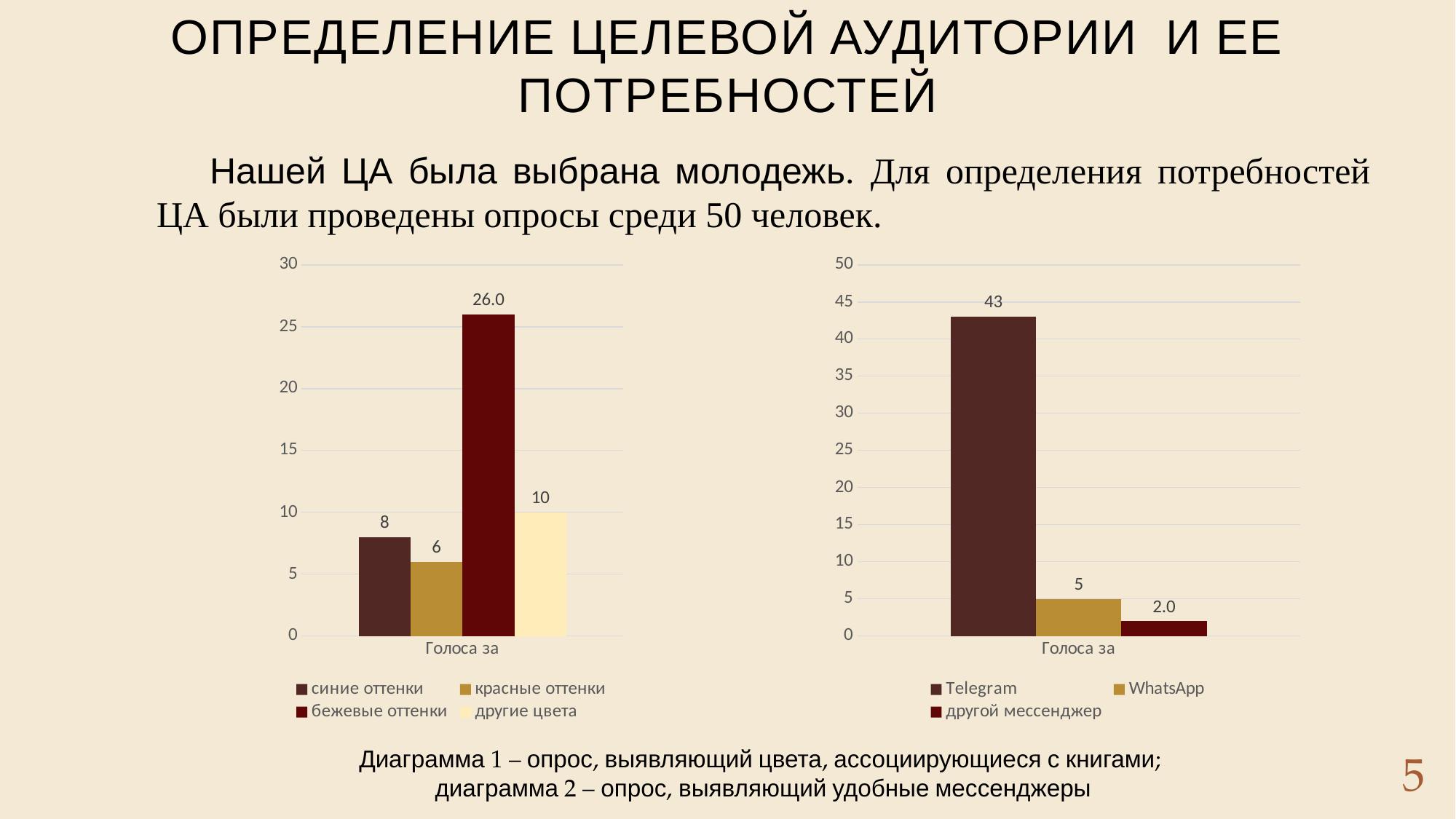

# Определение целевой аудитории  и ее потребностей
Нашей ЦА была выбрана молодежь. Для определения потребностей ЦА были проведены опросы среди 50 человек.

### Chart

| Category | синие оттенки | красные оттенки | бежевые оттенки | другие цвета |
|---|---|---|---|---|
| Голоса за | 8.0 | 6.0 | 26.0 | 10.0 |

### Chart

| Category | Telegram | WhatsApp | другой мессенджер |
|---|---|---|---|
| Голоса за | 43.0 | 5.0 | 2.0 |
Диаграмма 1 – опрос, выявляющий цвета, ассоциирующиеся с книгами;  диаграмма 2 – опрос, выявляющий удобные мессенджеры
5